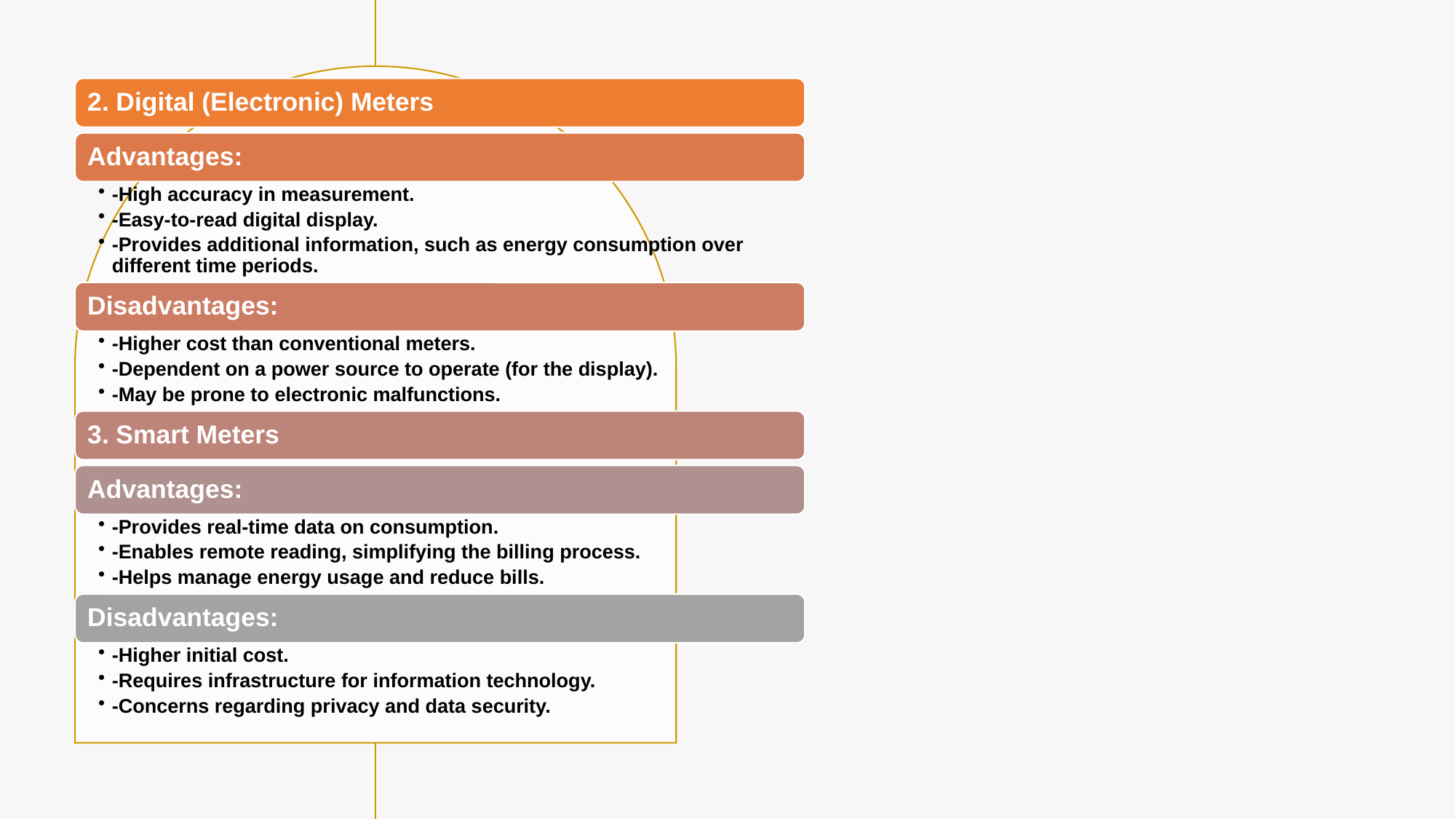

2. Digital (Electronic) Meters
Advantages:
-High accuracy in measurement.
-Easy-to-read digital display.
-Provides additional information, such as energy consumption over different time periods.
Disadvantages:
-Higher cost than conventional meters.
-Dependent on a power source to operate (for the display).
-May be prone to electronic malfunctions.
3. Smart Meters
Advantages:
-Provides real-time data on consumption.
-Enables remote reading, simplifying the billing process.
-Helps manage energy usage and reduce bills.
Disadvantages:
-Higher initial cost.
-Requires infrastructure for information technology.
-Concerns regarding privacy and data security.